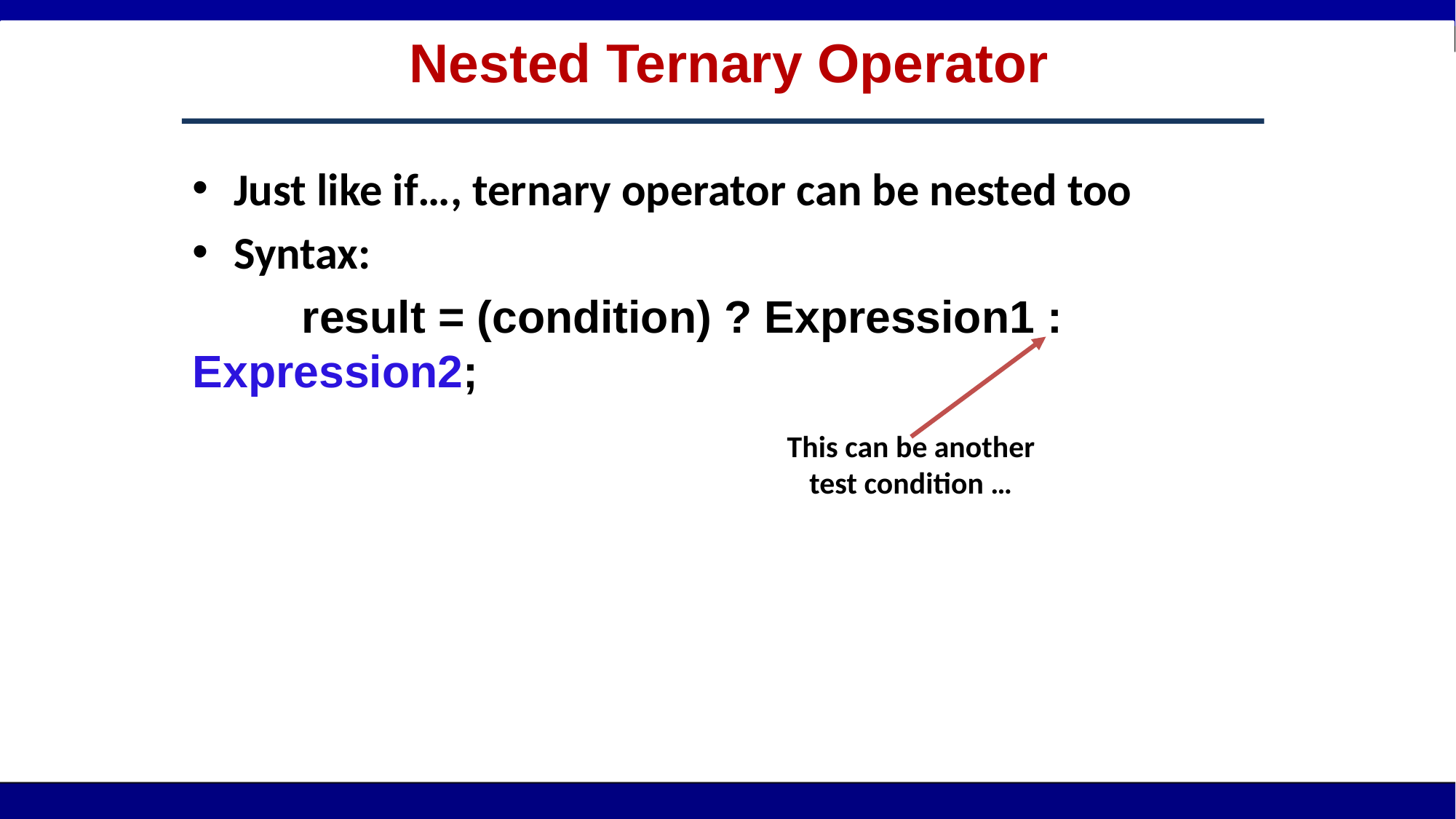

# Nested Ternary Operator

Just like if…, ternary operator can be nested too
Syntax:
	result = (condition) ? Expression1 : Expression2;

This can be another test condition …